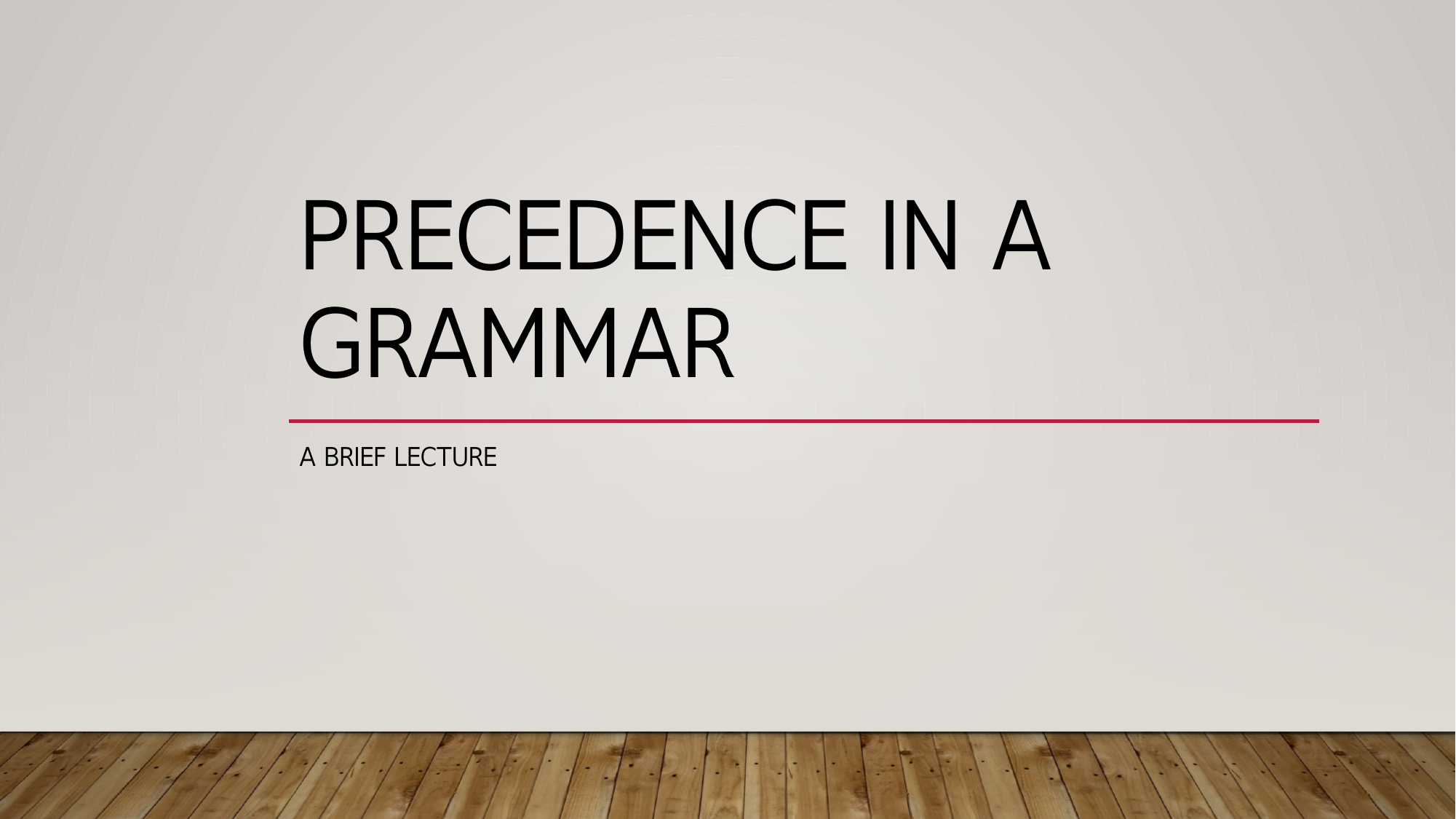

# Precedence in a Grammar
A brief lecture